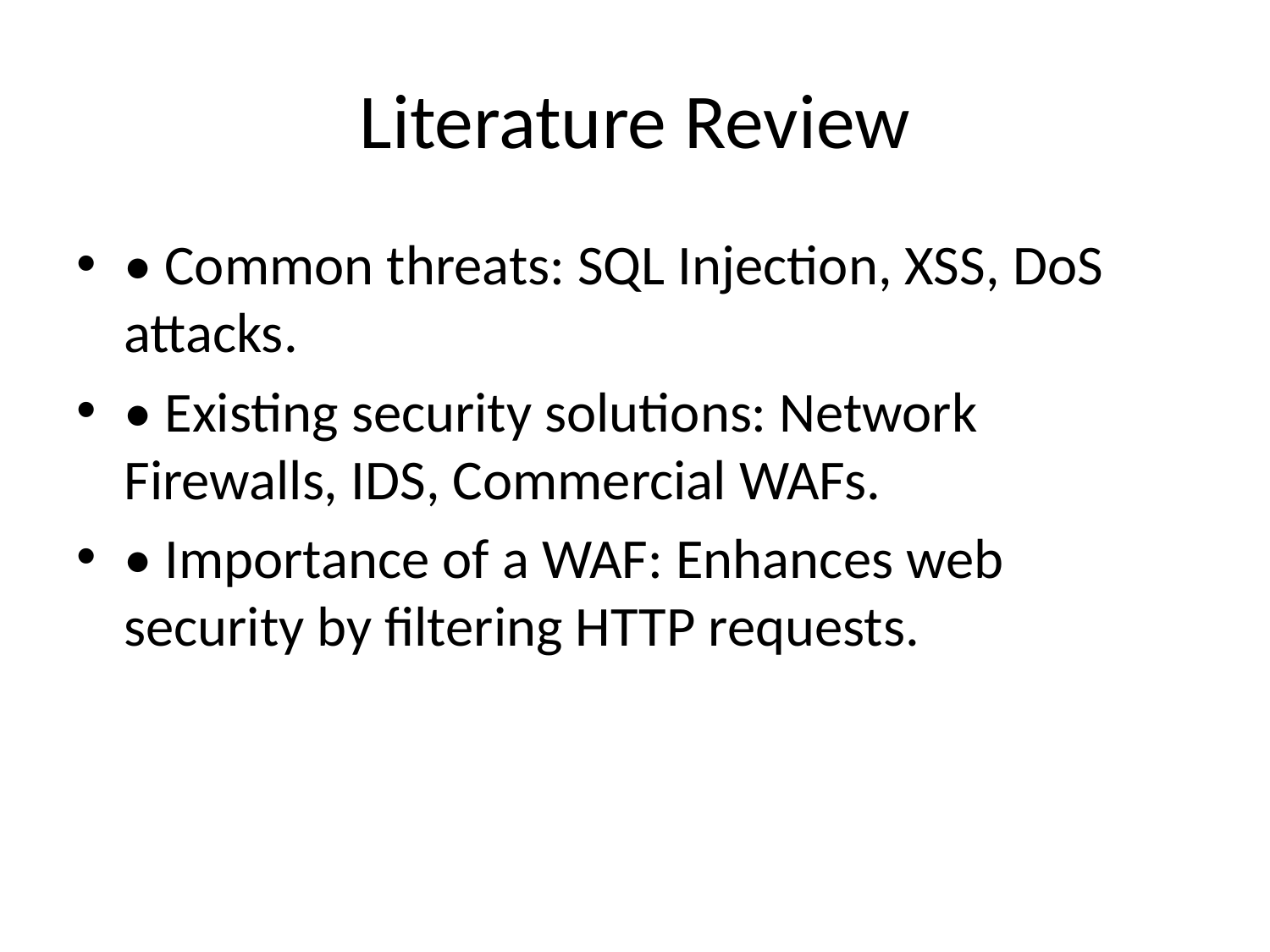

# Literature Review
• Common threats: SQL Injection, XSS, DoS attacks.
• Existing security solutions: Network Firewalls, IDS, Commercial WAFs.
• Importance of a WAF: Enhances web security by filtering HTTP requests.